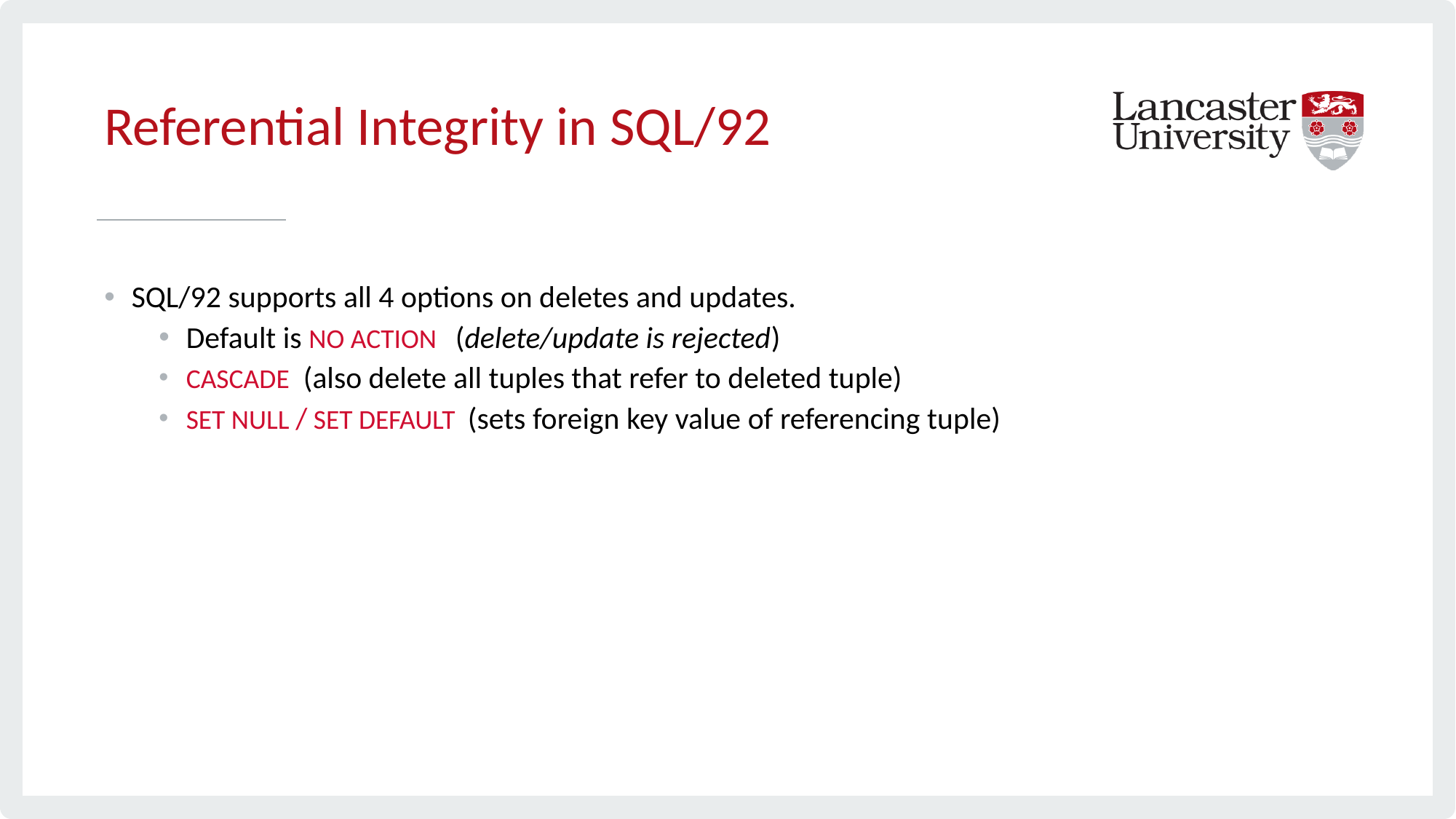

# Referential Integrity in SQL/92
SQL/92 supports all 4 options on deletes and updates.
Default is NO ACTION   (delete/update is rejected)
CASCADE  (also delete all tuples that refer to deleted tuple)
SET NULL / SET DEFAULT  (sets foreign key value of referencing tuple)